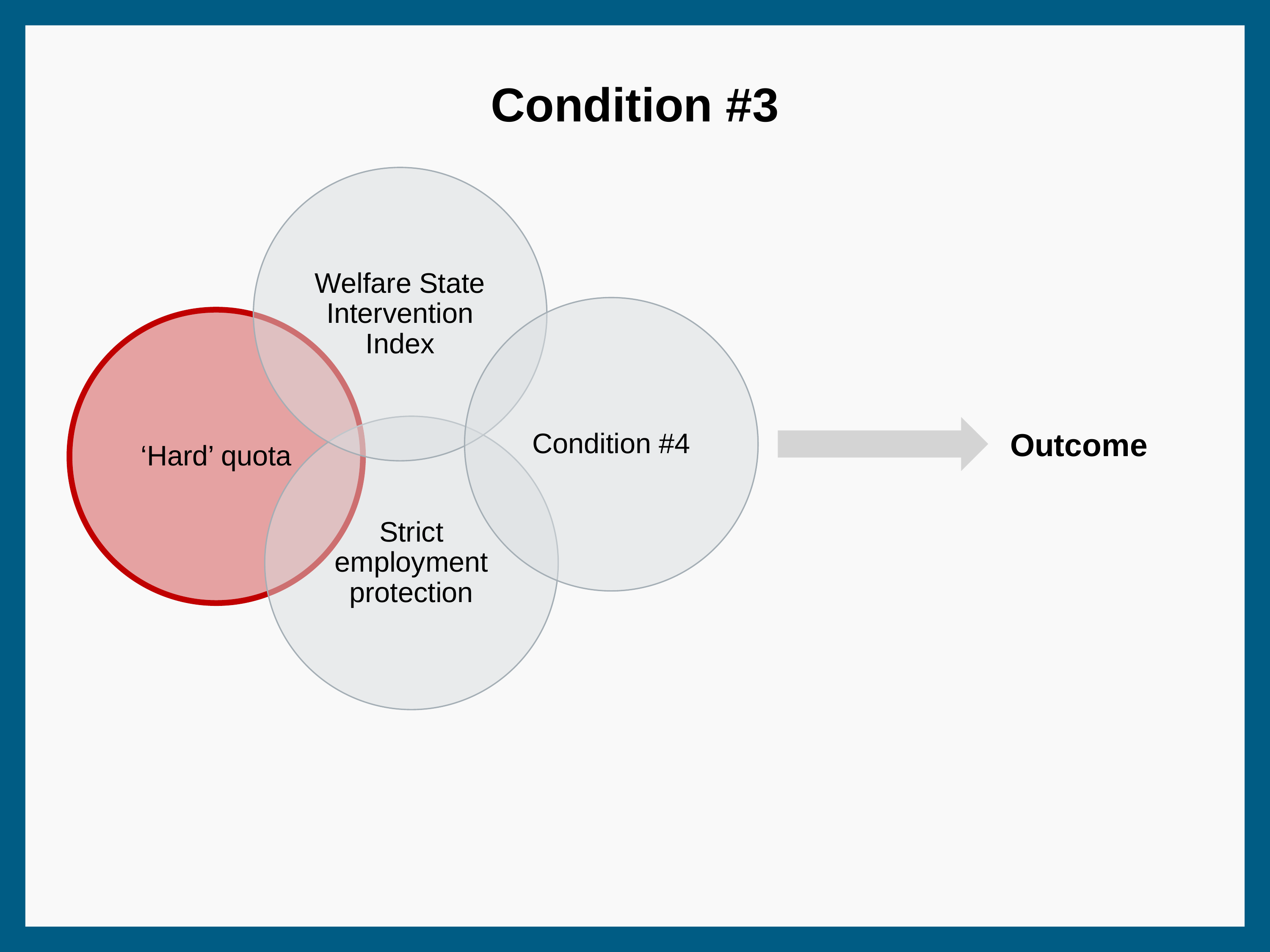

Condition #3
‘Hard’ quota
Strict employment protection
Welfare State Intervention Index
Condition #4

Outcome